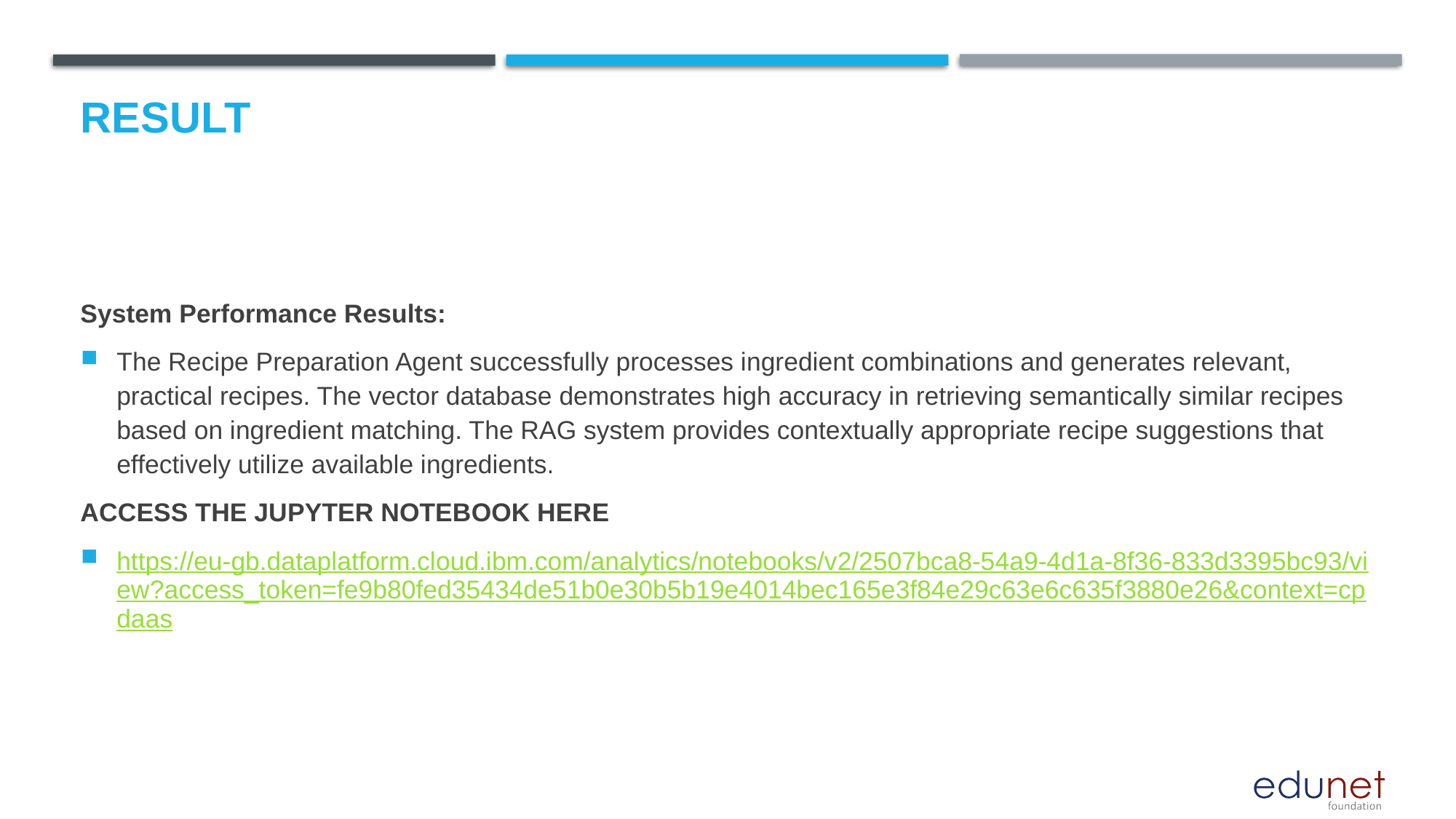

# Result
System Performance Results:
The Recipe Preparation Agent successfully processes ingredient combinations and generates relevant, practical recipes. The vector database demonstrates high accuracy in retrieving semantically similar recipes based on ingredient matching. The RAG system provides contextually appropriate recipe suggestions that effectively utilize available ingredients.
ACCESS THE JUPYTER NOTEBOOK HERE
https://eu-gb.dataplatform.cloud.ibm.com/analytics/notebooks/v2/2507bca8-54a9-4d1a-8f36-833d3395bc93/view?access_token=fe9b80fed35434de51b0e30b5b19e4014bec165e3f84e29c63e6c635f3880e26&context=cpdaas